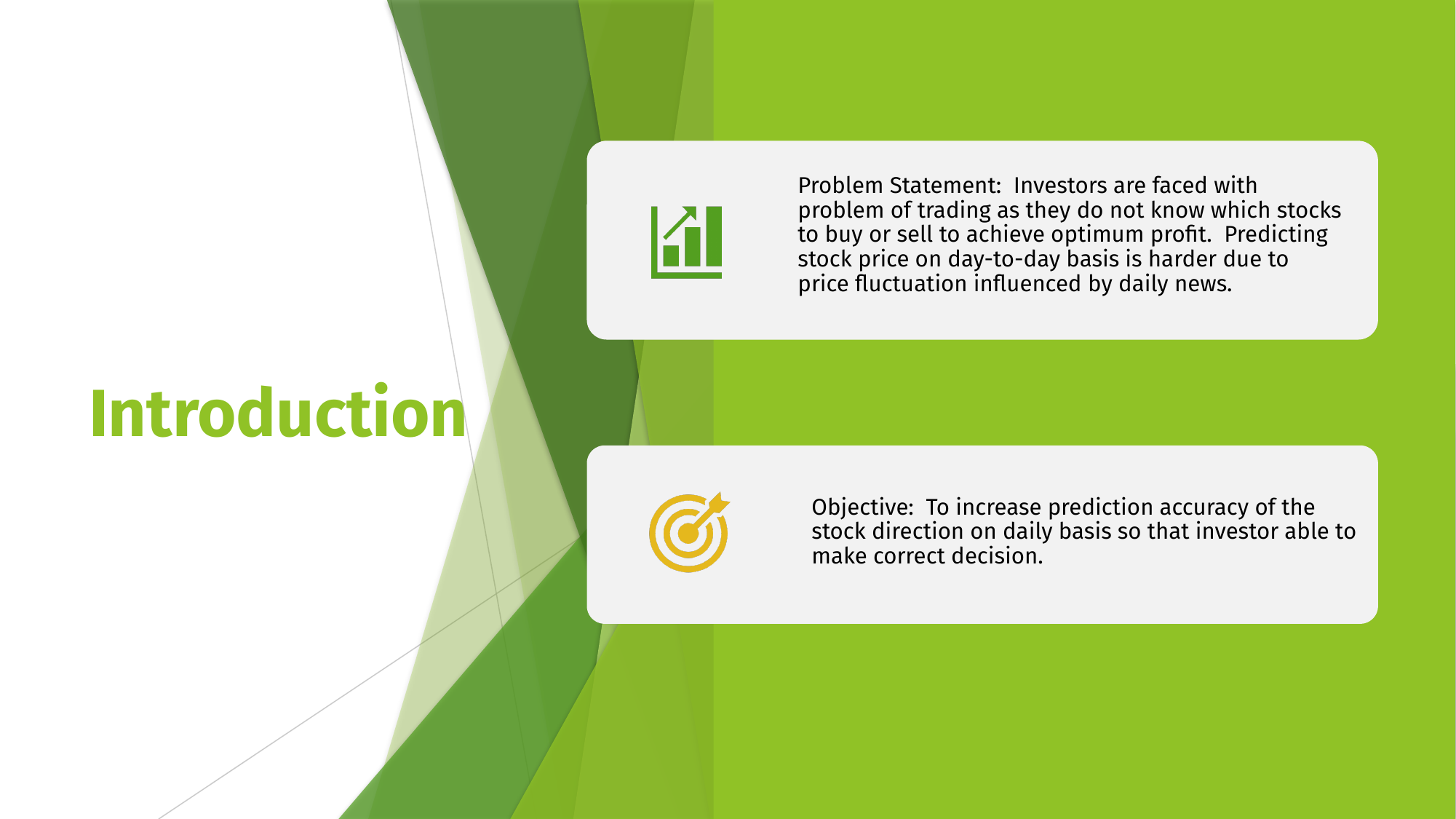

Problem Statement:  Investors are faced with problem of trading as they do not know which stocks to buy or sell to achieve optimum profit.  Predicting stock price on day-to-day basis is harder due to price fluctuation influenced by daily news.
Objective:  To increase prediction accuracy of the stock direction on daily basis so that investor able to make correct decision.
# Introduction